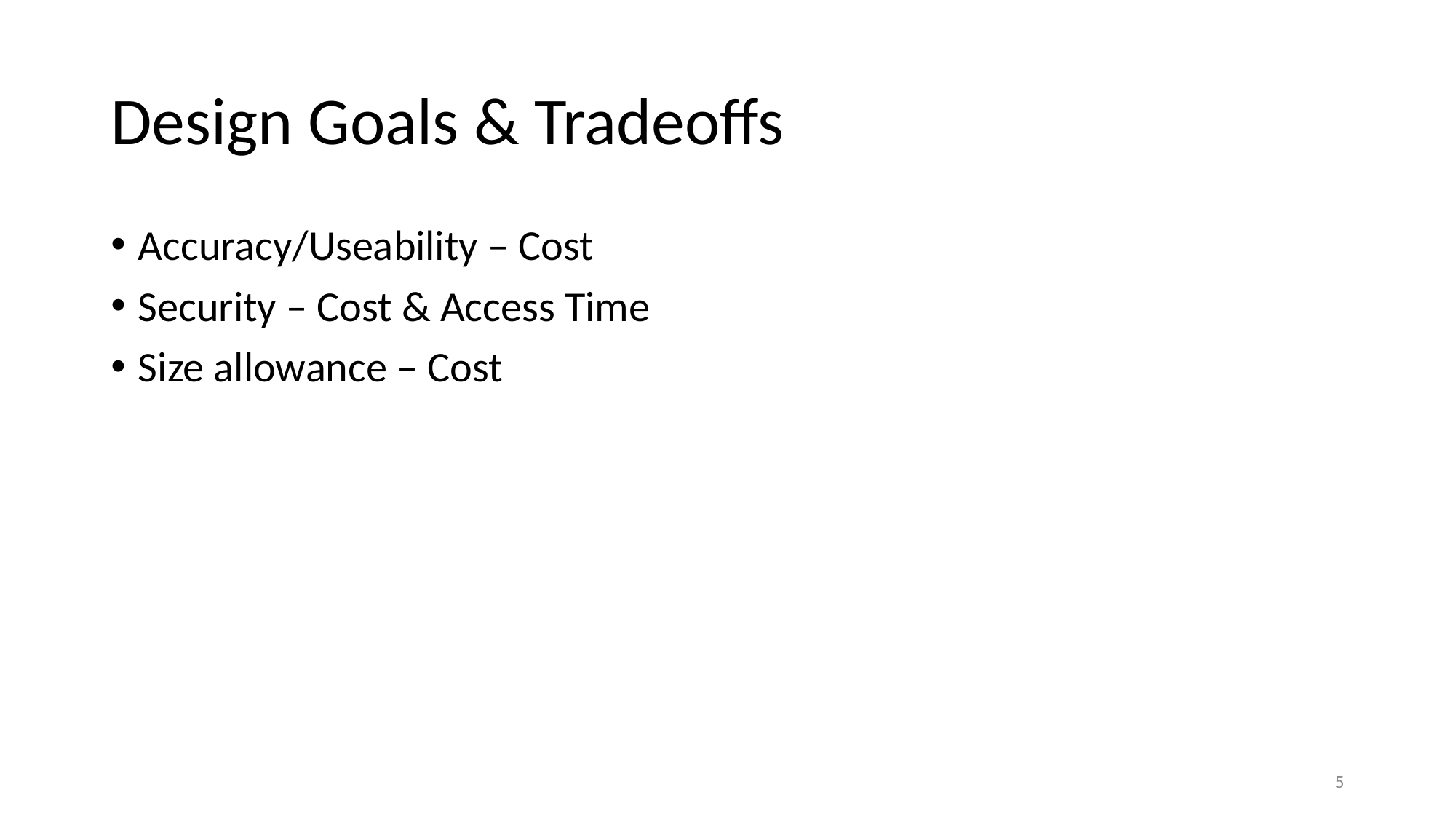

# Design Goals & Tradeoffs
Accuracy/Useability – Cost
Security – Cost & Access Time
Size allowance – Cost
5